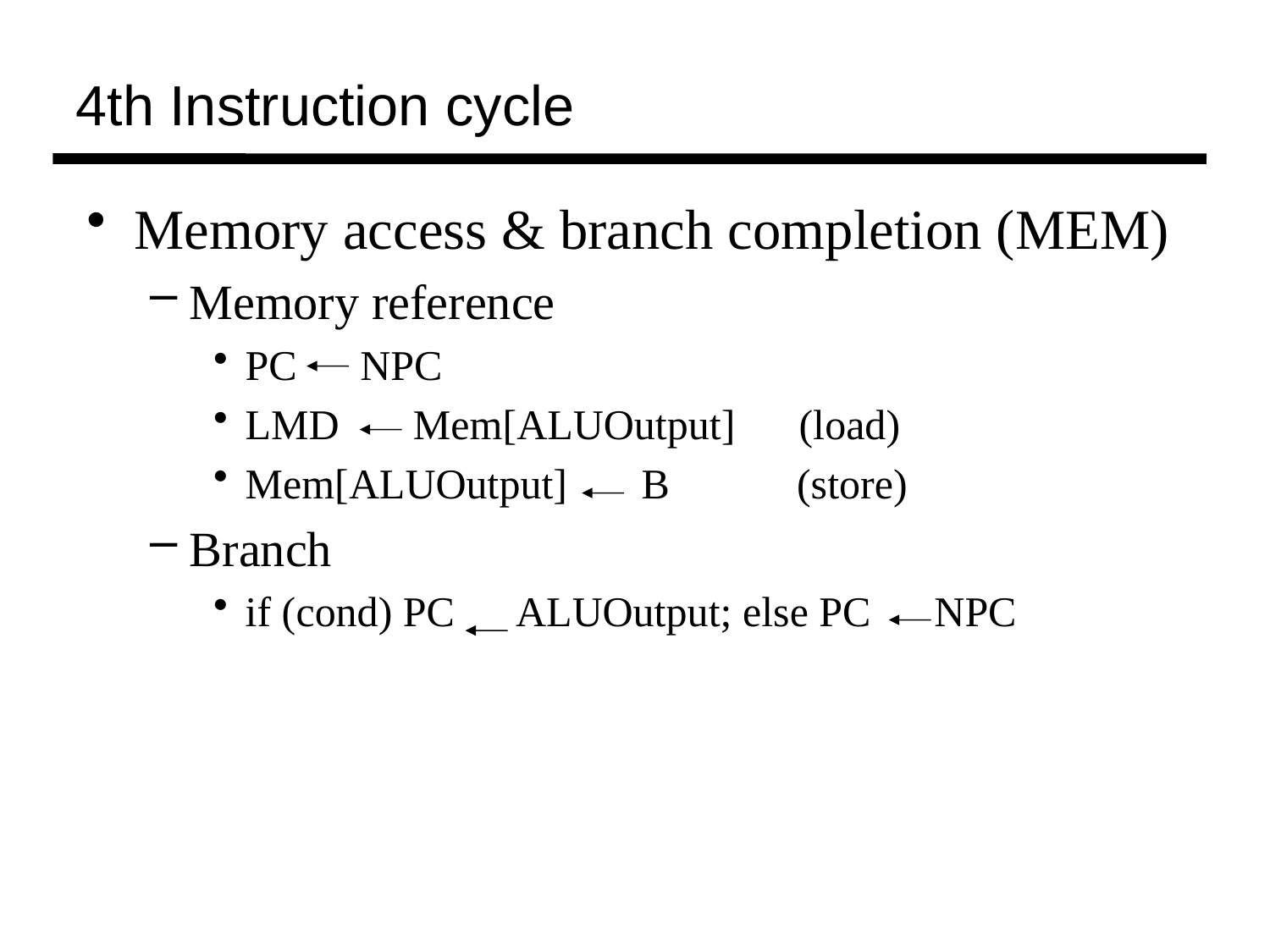

4th Instruction cycle

Memory access & branch completion (MEM)
Memory reference
PC      NPC
LMD       Mem[ALUOutput]      (load)
Mem[ALUOutput]       B            (store)
Branch
if (cond) PC      ALUOutput; else PC      NPC